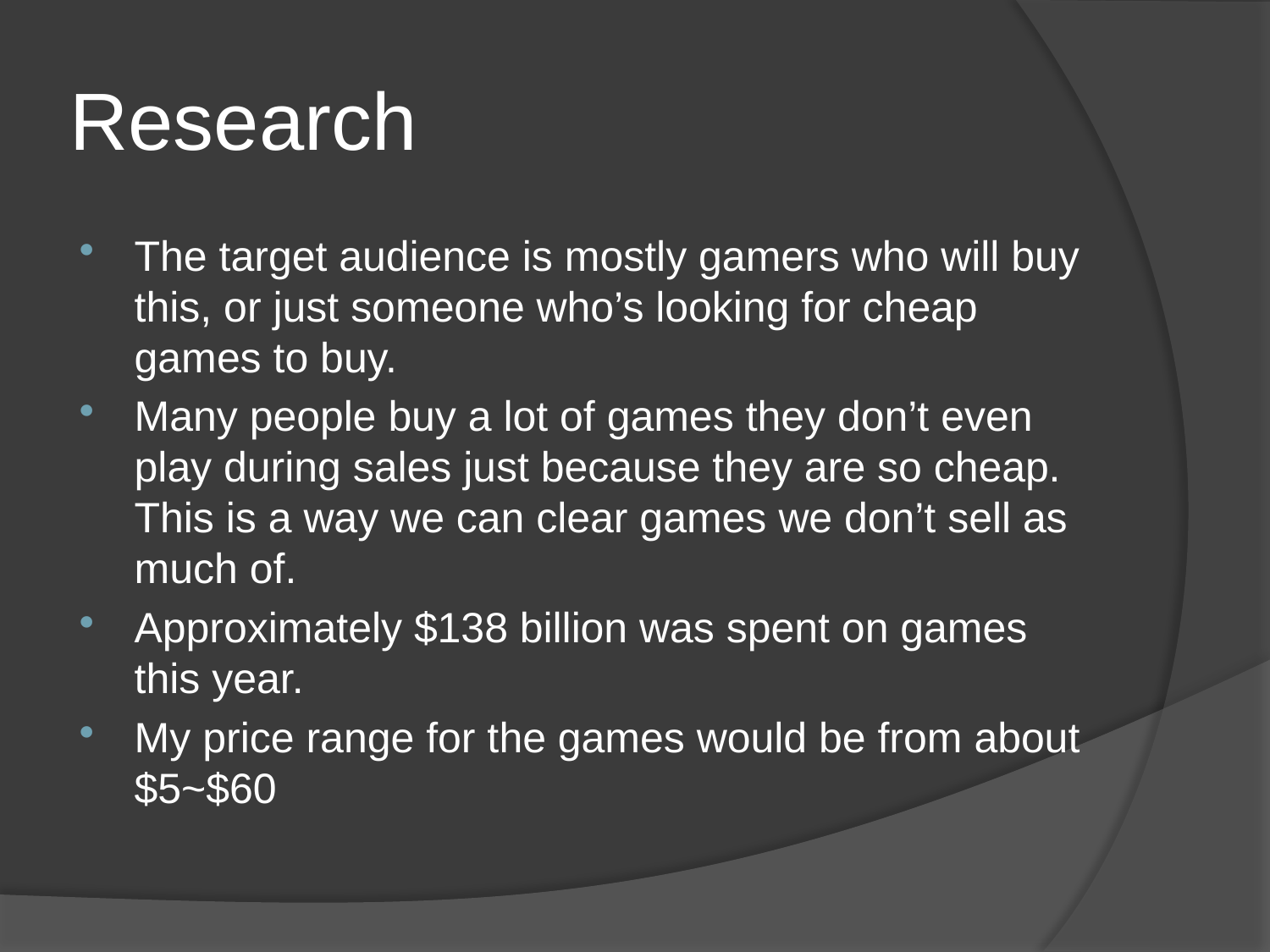

# Research
The target audience is mostly gamers who will buy this, or just someone who’s looking for cheap games to buy.
Many people buy a lot of games they don’t even play during sales just because they are so cheap. This is a way we can clear games we don’t sell as much of.
Approximately $138 billion was spent on games this year.
My price range for the games would be from about $5~$60